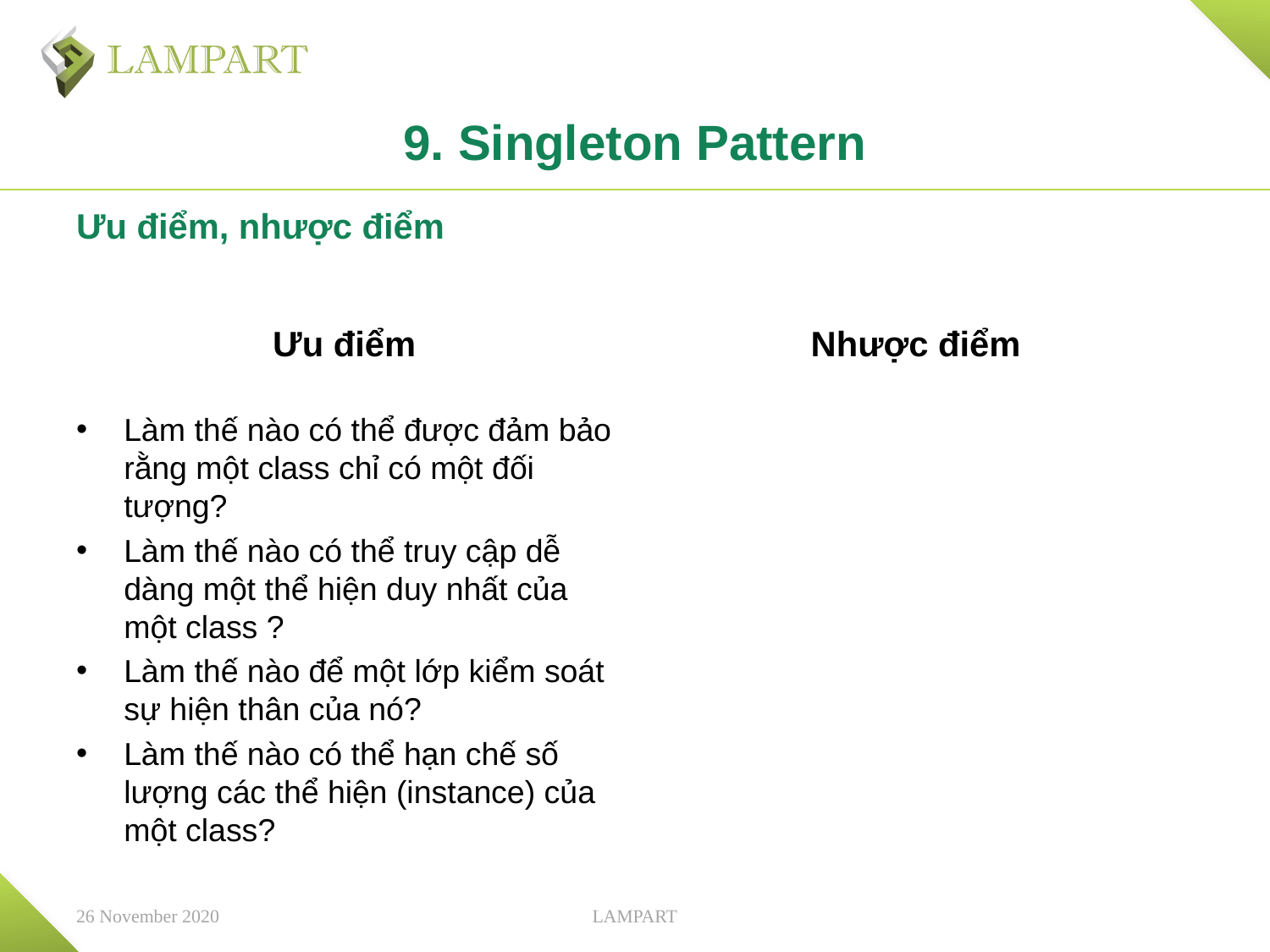

# 9. Singleton Pattern
Ưu điểm, nhược điểm

Ưu điểm
Nhược điểm
Làm thế nào có thể được đảm bảo rằng một class chỉ có một đối tượng?
Làm thế nào có thể truy cập dễ dàng một thể hiện duy nhất của một class ?
Làm thế nào để một lớp kiểm soát sự hiện thân của nó?
Làm thế nào có thể hạn chế số lượng các thể hiện (instance) của một class?
26 November 2020
LAMPART
13